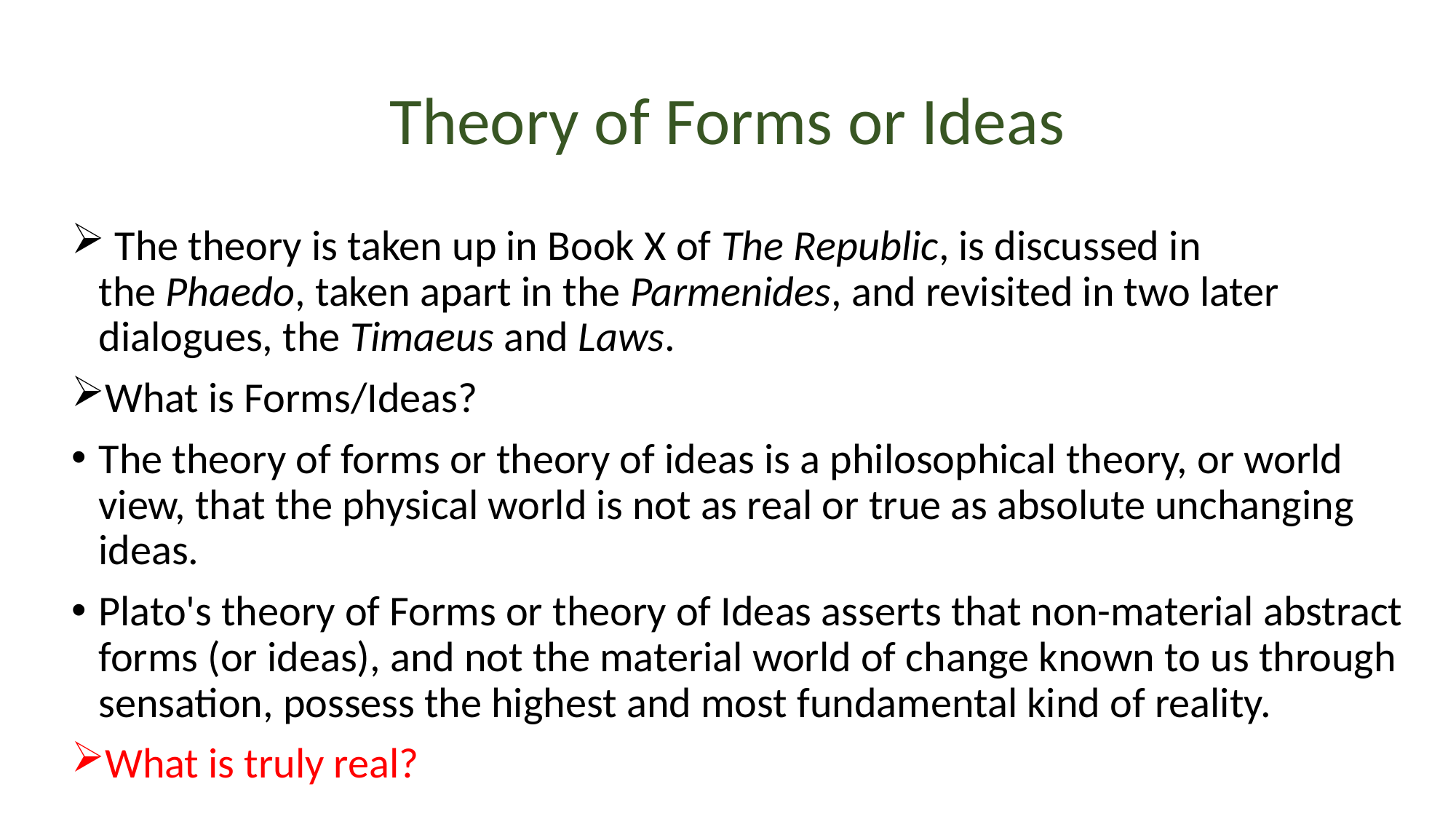

# Theory of Forms or Ideas
 The theory is taken up in Book X of The Republic, is discussed in the Phaedo, taken apart in the Parmenides, and revisited in two later dialogues, the Timaeus and Laws.
What is Forms/Ideas?
The theory of forms or theory of ideas is a philosophical theory, or world view, that the physical world is not as real or true as absolute unchanging ideas.
Plato's theory of Forms or theory of Ideas asserts that non-material abstract forms (or ideas), and not the material world of change known to us through sensation, possess the highest and most fundamental kind of reality.
What is truly real?